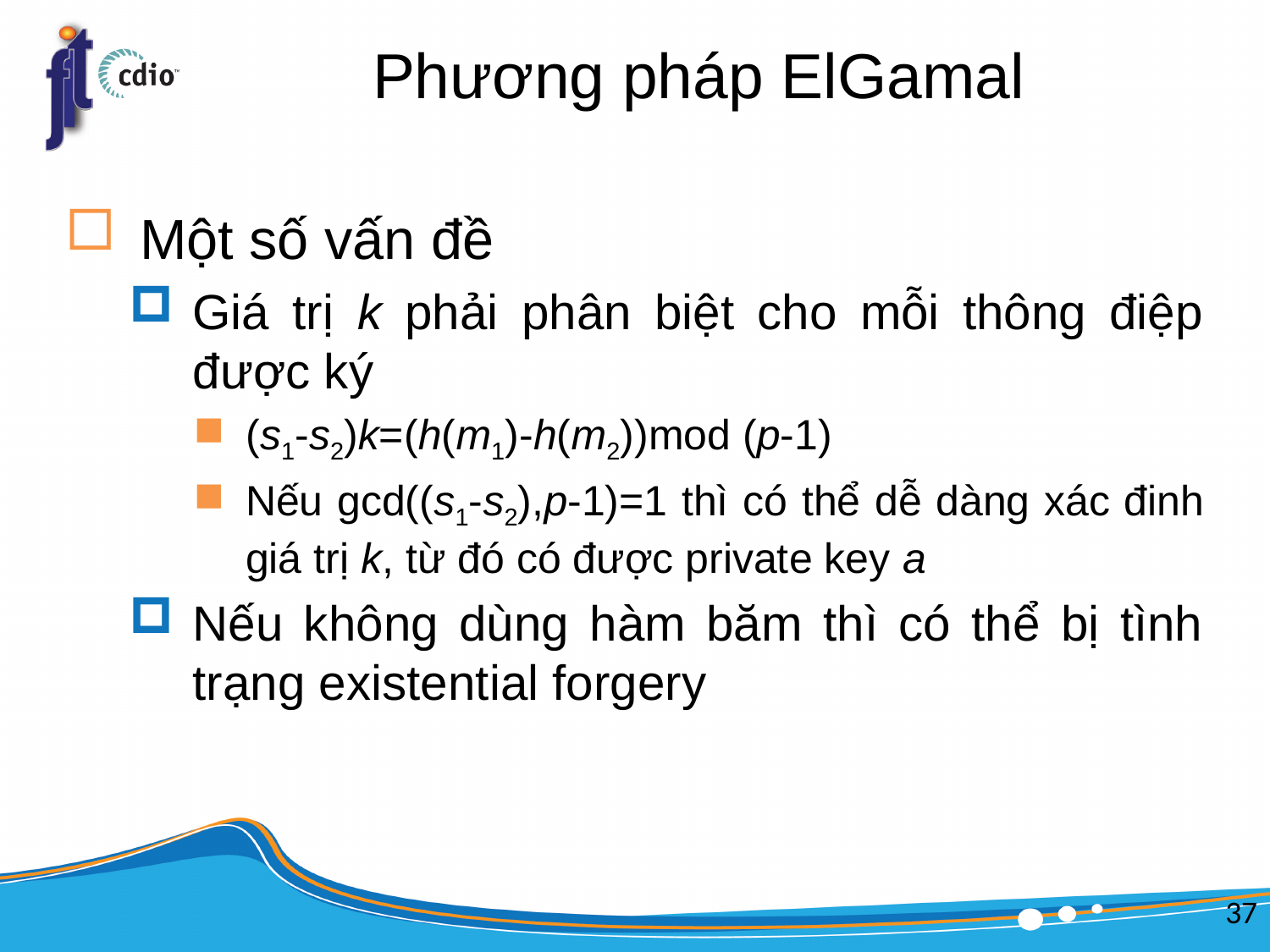

# Phương pháp ElGamal
Một số vấn đề
Giá trị k phải phân biệt cho mỗi thông điệp được ký
(s1-s2)k=(h(m1)-h(m2))mod (p-1)
Nếu gcd((s1-s2),p-1)=1 thì có thể dễ dàng xác đinh giá trị k, từ đó có được private key a
Nếu không dùng hàm băm thì có thể bị tình trạng existential forgery
37